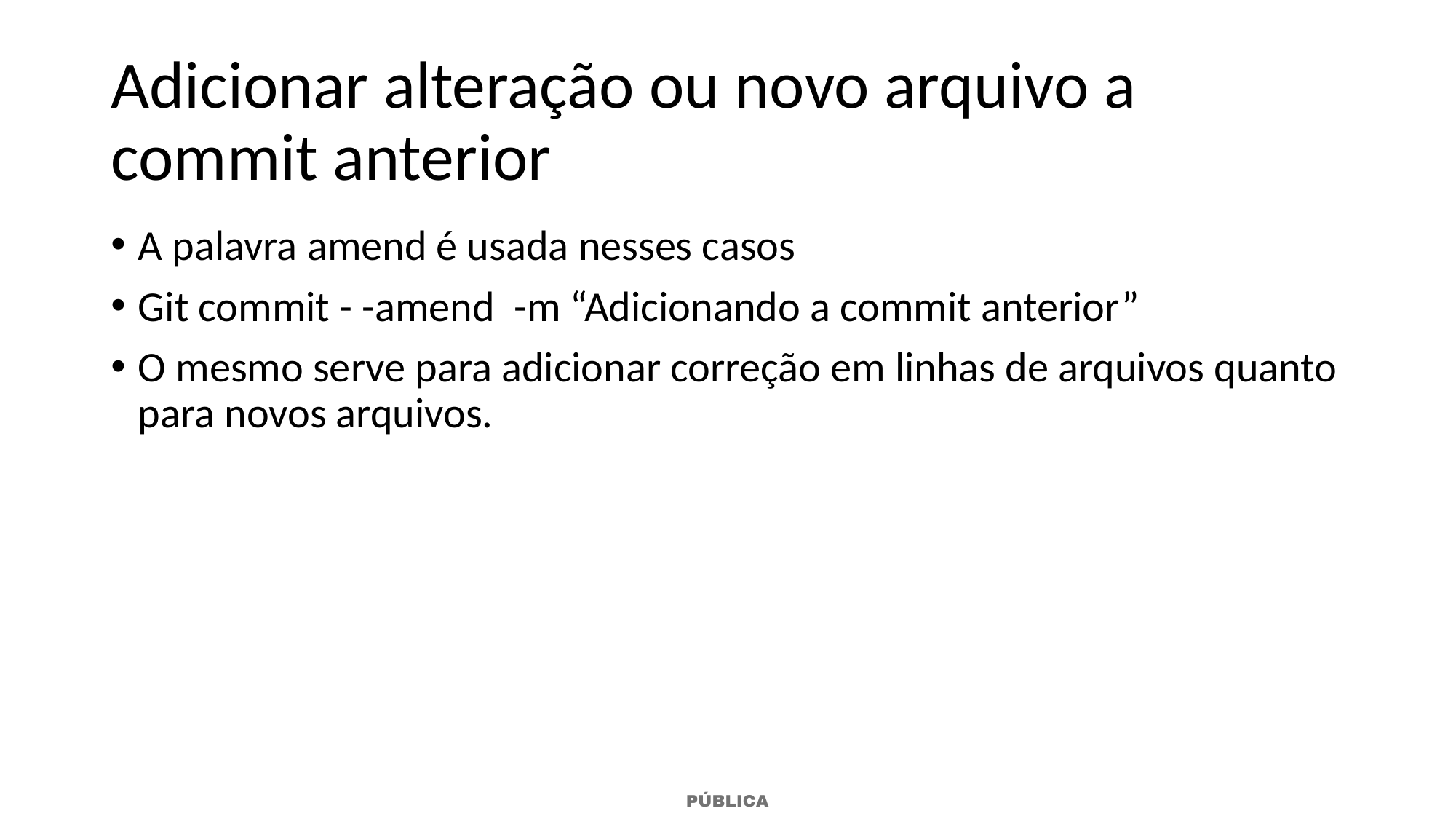

# Adicionar alteração ou novo arquivo a commit anterior
A palavra amend é usada nesses casos
Git commit - -amend  -m “Adicionando a commit anterior”
O mesmo serve para adicionar correção em linhas de arquivos quanto para novos arquivos.